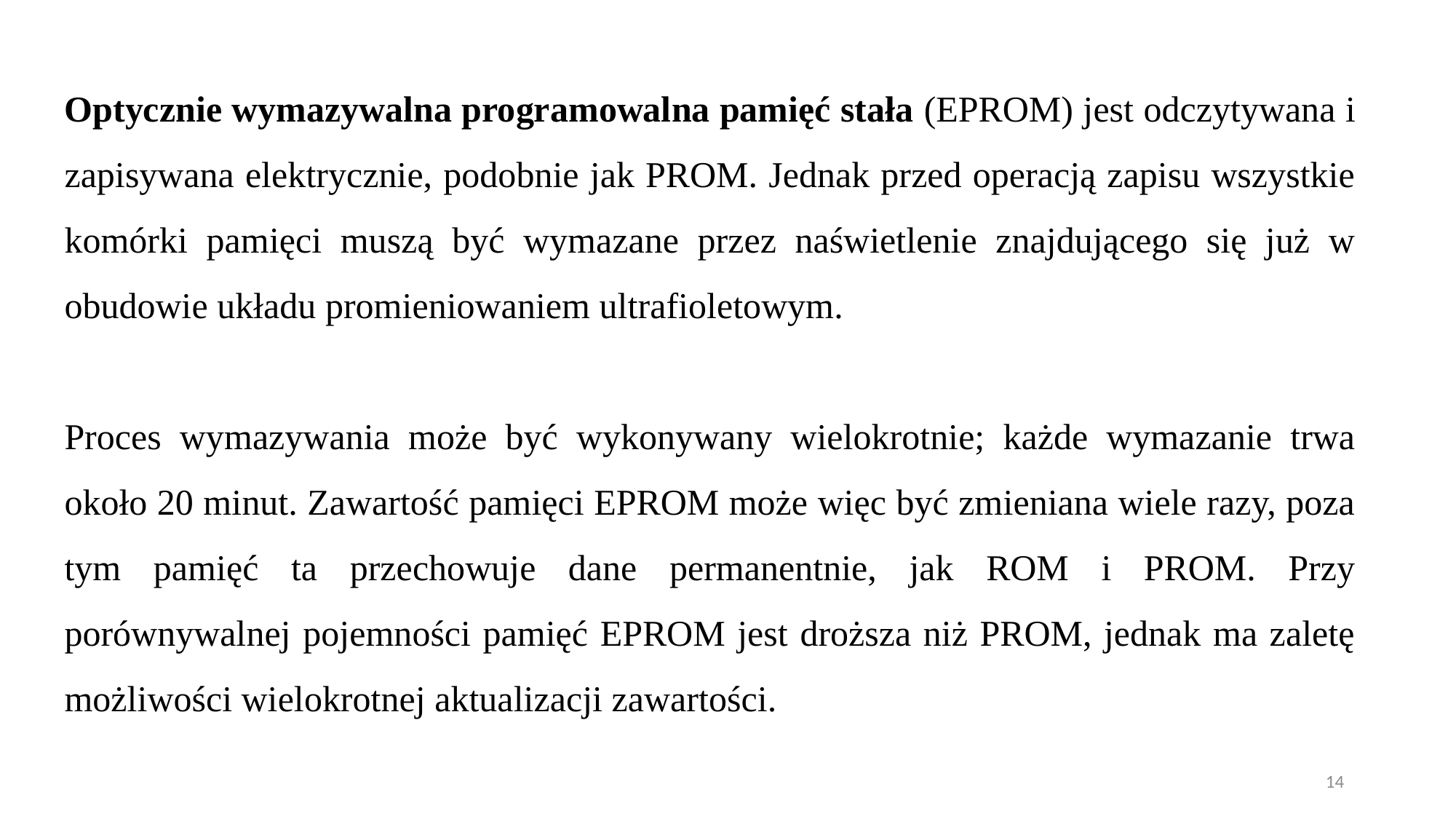

Optycznie wymazywalna programowalna pamięć stała (EPROM) jest odczytywana i zapisywana elektrycznie, podobnie jak PROM. Jednak przed operacją zapisu wszystkie komórki pamięci muszą być wymazane przez naświetlenie znajdującego się już w obudowie układu promieniowaniem ultrafioletowym.

Proces wymazywania może być wykonywany wielokrotnie; każde wymazanie trwa około 20 minut. Zawartość pamięci EPROM może więc być zmieniana wiele razy, poza tym pamięć ta przechowuje dane permanentnie, jak ROM i PROM. Przy porównywalnej pojemności pamięć EPROM jest droższa niż PROM, jednak ma zaletę możliwości wielokrotnej aktualizacji zawartości.
14